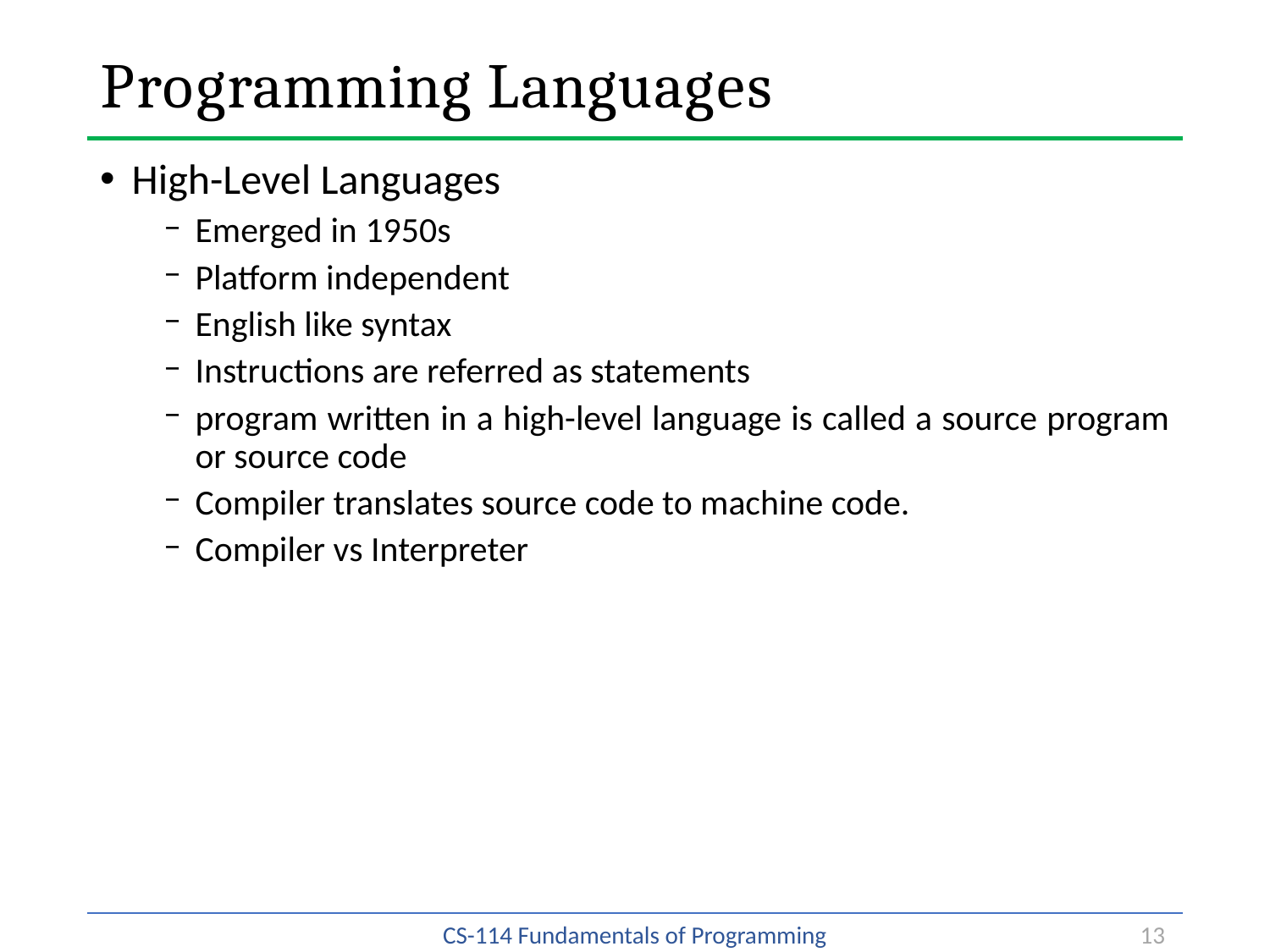

# Programming Languages
High-Level Languages
Emerged in 1950s
Platform independent
English like syntax
Instructions are referred as statements
program written in a high-level language is called a source program or source code
Compiler translates source code to machine code.
Compiler vs Interpreter

13